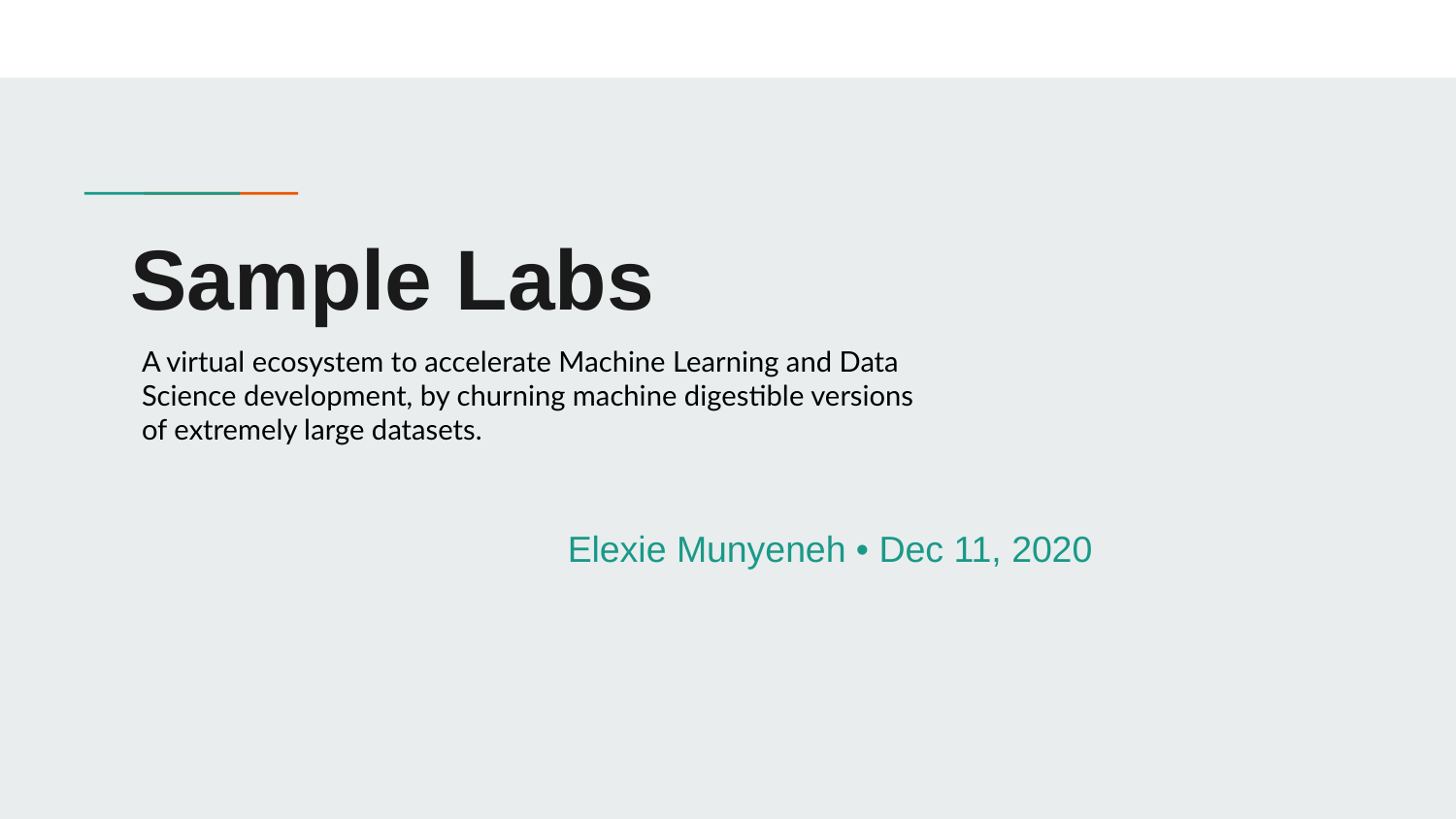

# Sample Labs
A virtual ecosystem to accelerate Machine Learning and Data Science development, by churning machine digestible versions of extremely large datasets.
Elexie Munyeneh • Dec 11, 2020